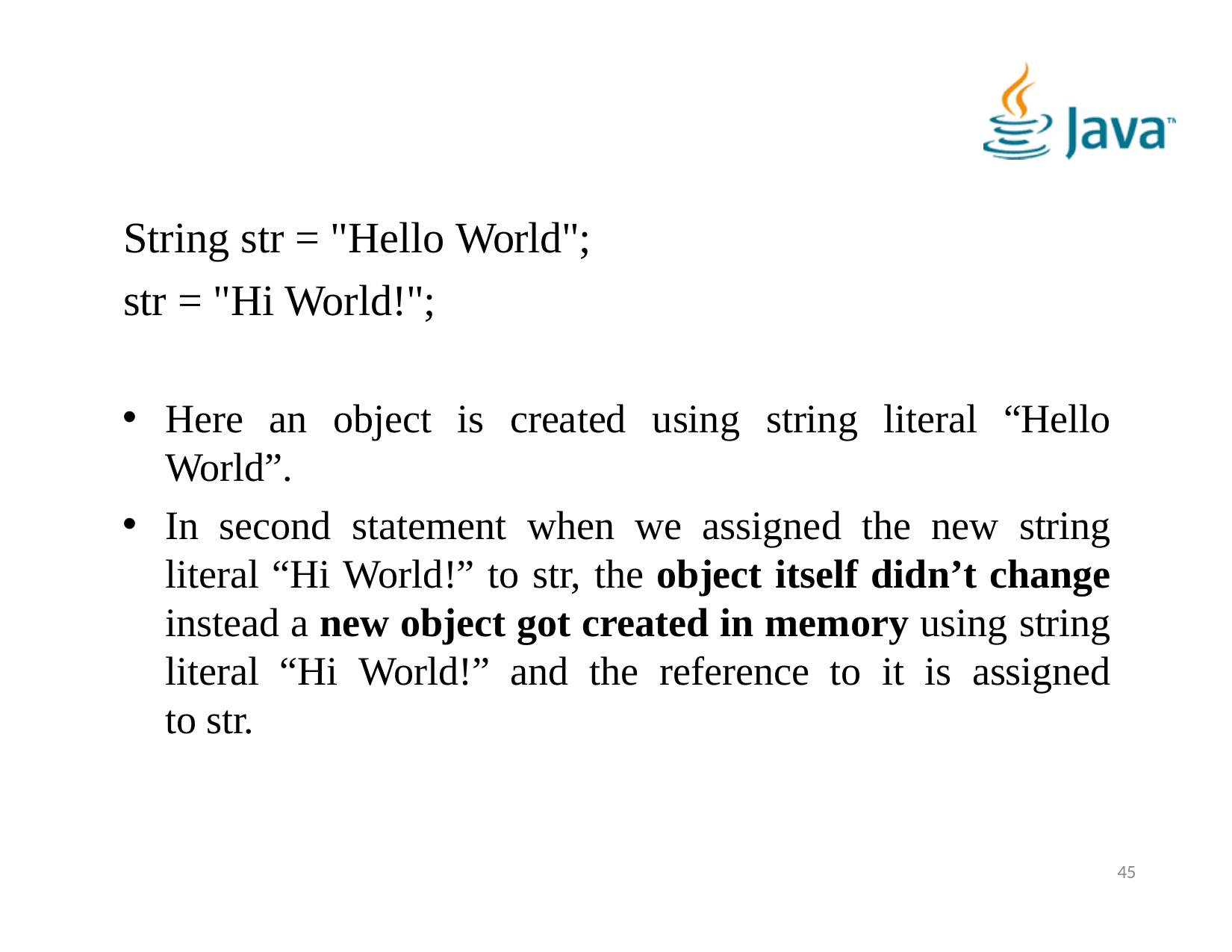

# String str = "Hello World"; str = "Hi World!";
Here  an  object  is  created  using  string  literal  “Hello World”.
In second statement when we assigned the new string literal “Hi World!” to str, the object itself didn’t change instead a new object got created in memory using string literal “Hi World!” and the reference to it is assigned to str.

45